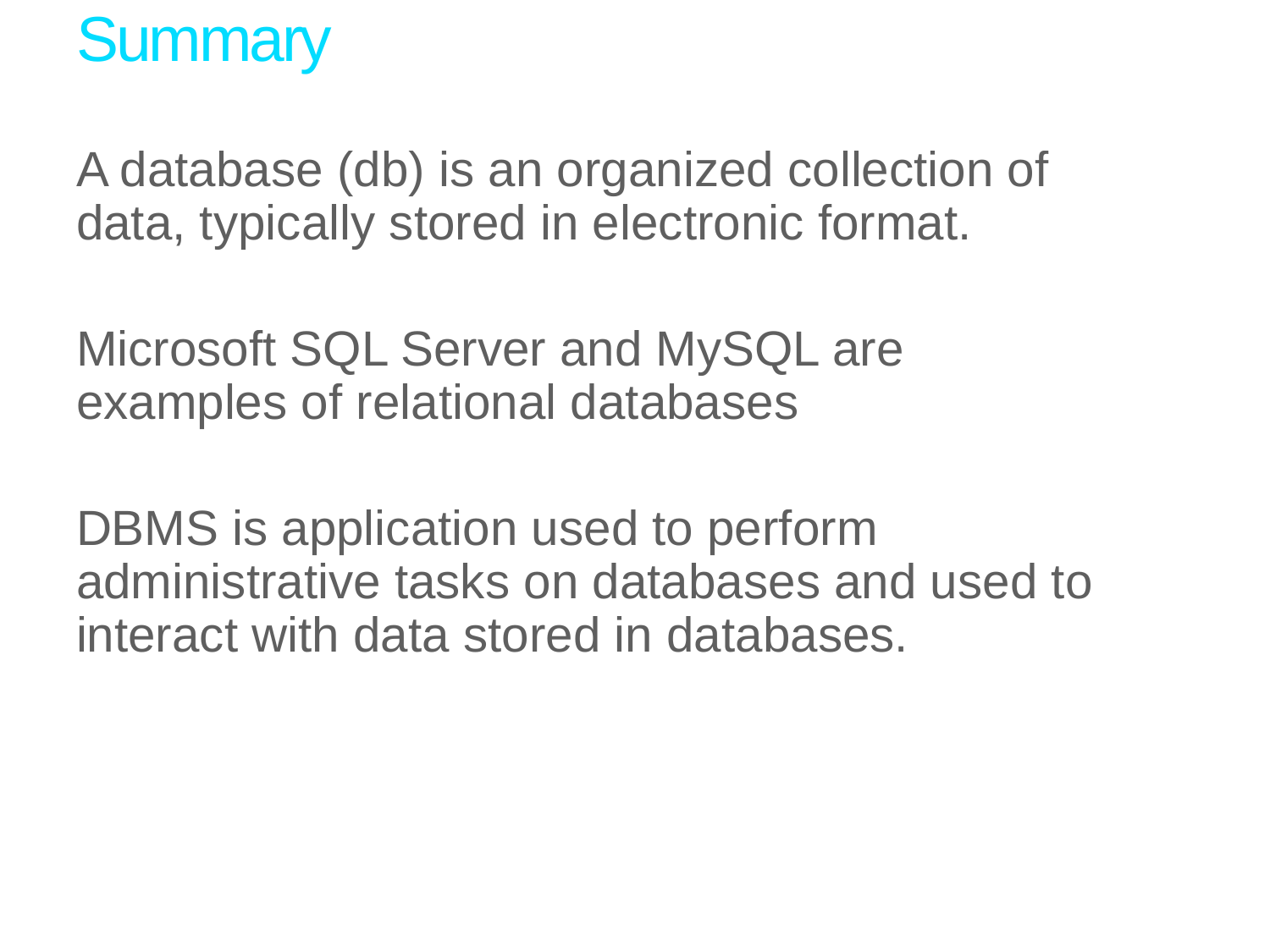

# Summary
A database (db) is an organized collection of data, typically stored in electronic format.

Microsoft SQL Server and MySQL are examples of relational databases

DBMS is application used to perform administrative tasks on databases and used to interact with data stored in databases.